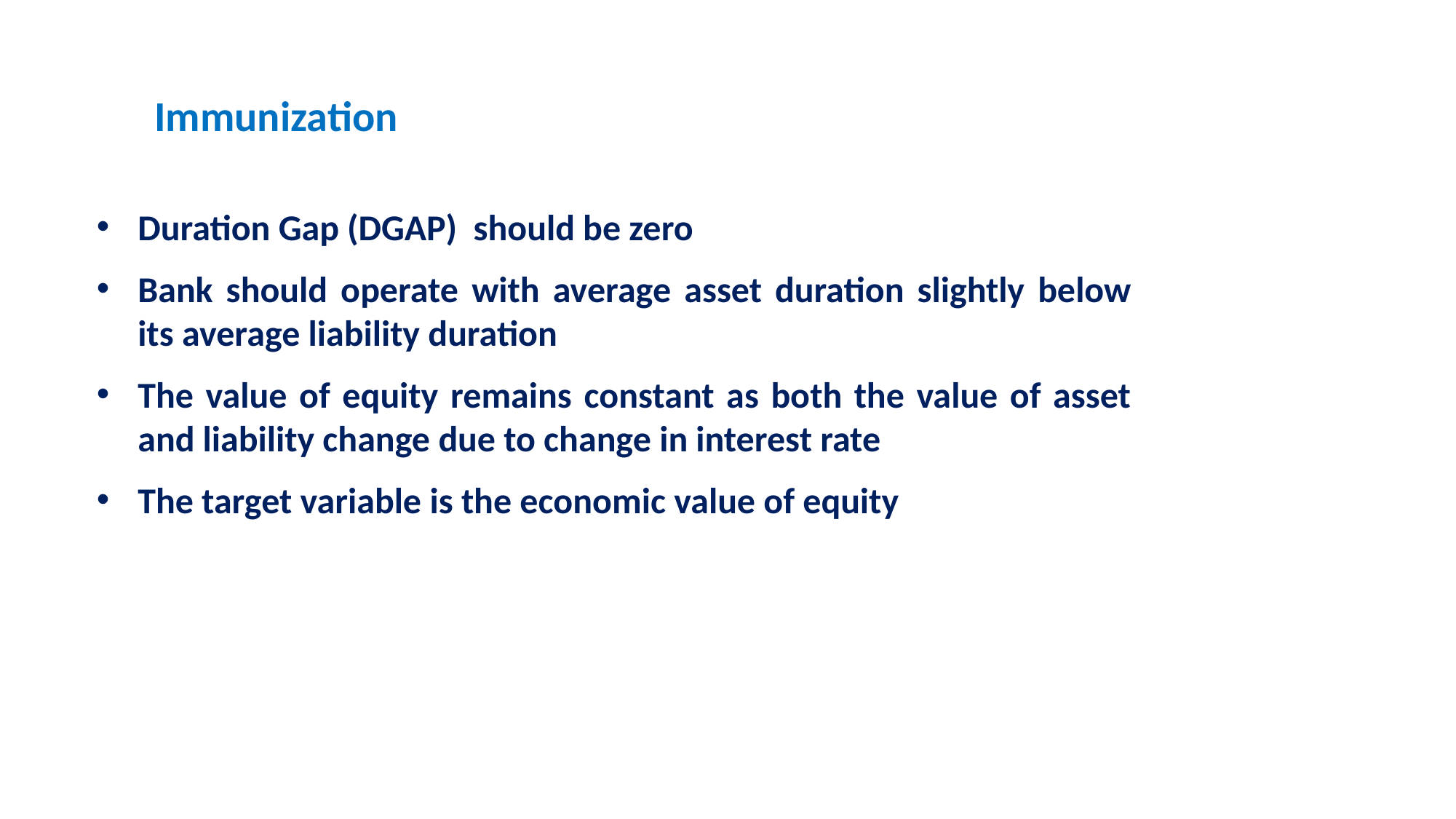

Immunization
Duration Gap (DGAP)  should be zero
Bank should operate with average asset duration slightly below its average liability duration
The value of equity remains constant as both the value of asset and liability change due to change in interest rate
The target variable is the economic value of equity